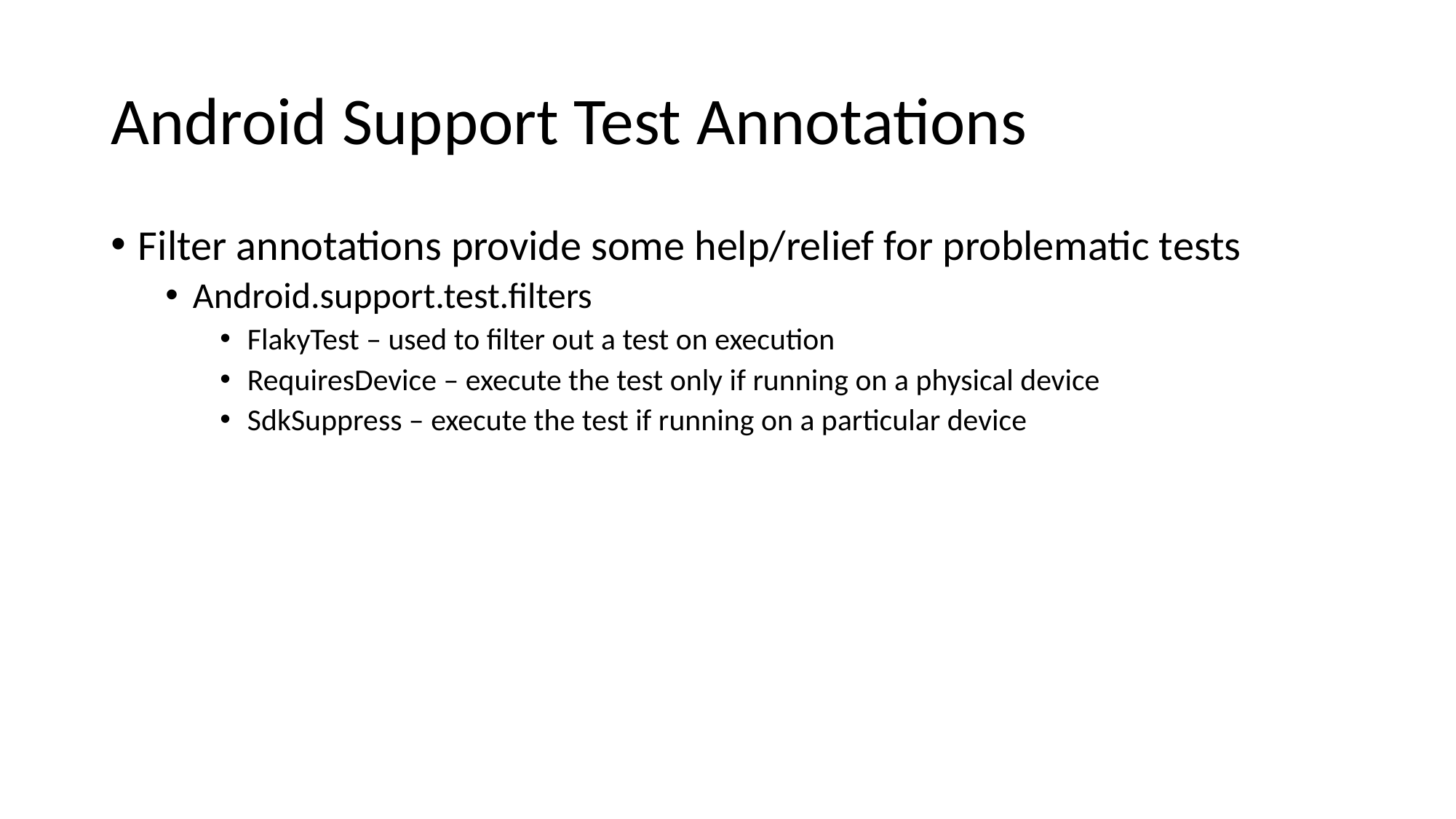

# Android Support Test Annotations
Filter annotations provide some help/relief for problematic tests
Android.support.test.filters
FlakyTest – used to filter out a test on execution
RequiresDevice – execute the test only if running on a physical device
SdkSuppress – execute the test if running on a particular device